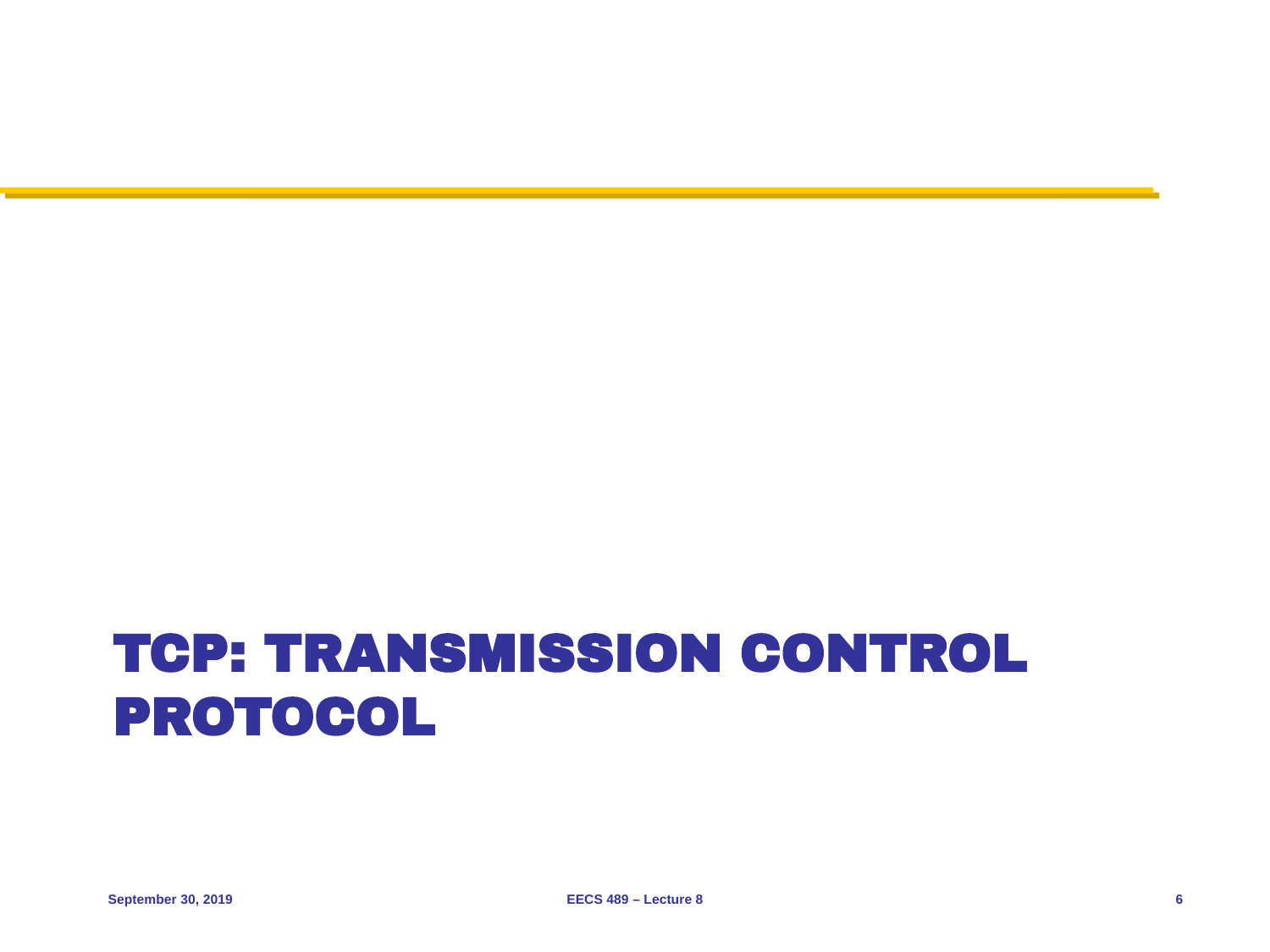

# TCP: Transmission Control Protocol
September 30, 2019
EECS 489 – Lecture 8
6